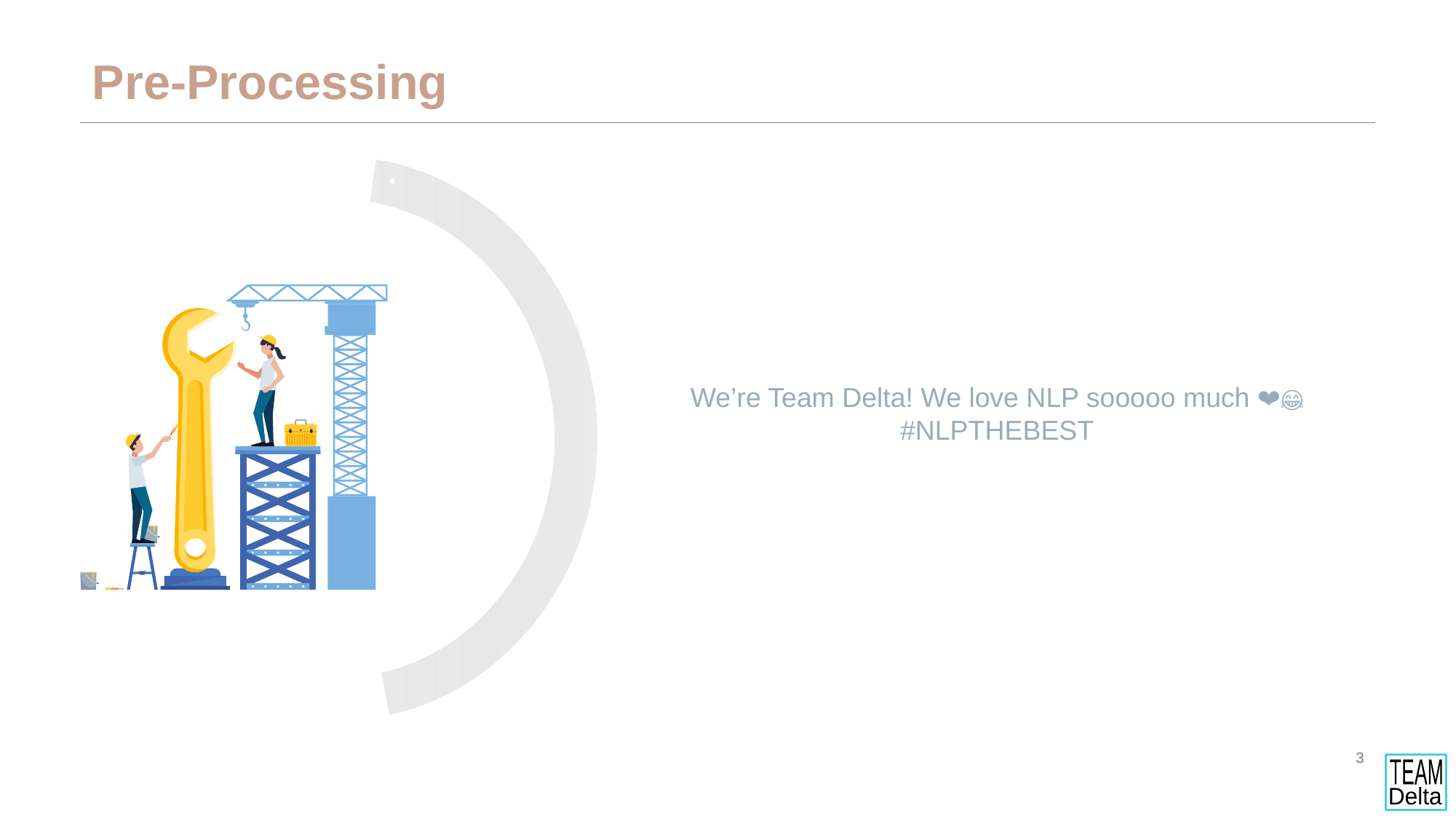

Emojis
Pre-Processing

We’re Team Delta! We love NLP sooooo much ❤😂 #NLPTHEBEST
3

TEAM
Delta
Step 1.  Lower case
we’re team delta! we love nlp sooooo much ❤😂 #nlpthebest